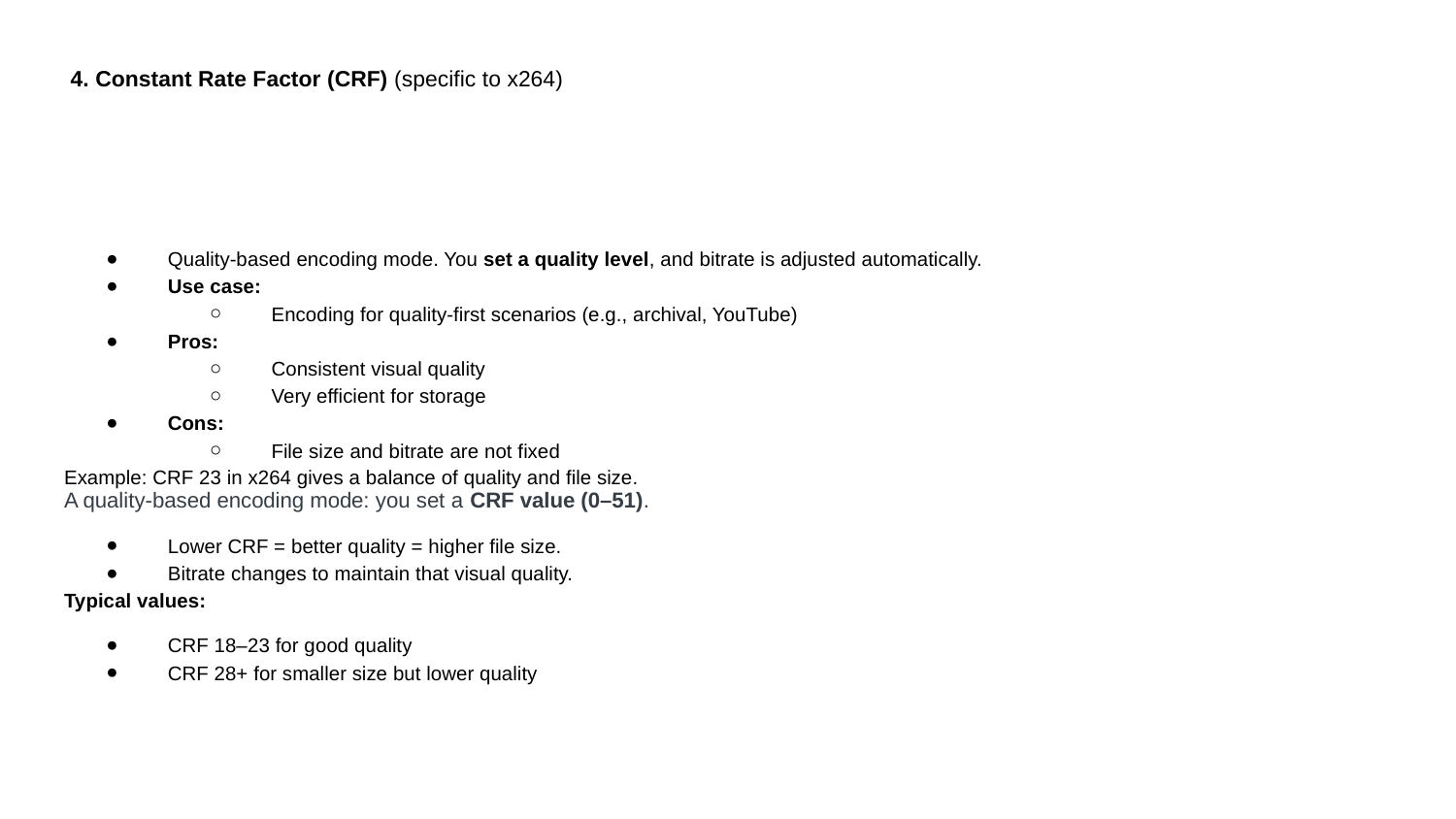

# 4. Constant Rate Factor (CRF) (specific to x264)

Quality-based encoding mode. You set a quality level, and bitrate is adjusted automatically.
Use case:
Encoding for quality-first scenarios (e.g., archival, YouTube)
Pros:
Consistent visual quality
Very efficient for storage
Cons:
File size and bitrate are not fixed
Example: CRF 23 in x264 gives a balance of quality and file size.
A quality-based encoding mode: you set a CRF value (0–51).
Lower CRF = better quality = higher file size.
Bitrate changes to maintain that visual quality.
Typical values:
CRF 18–23 for good quality
CRF 28+ for smaller size but lower quality